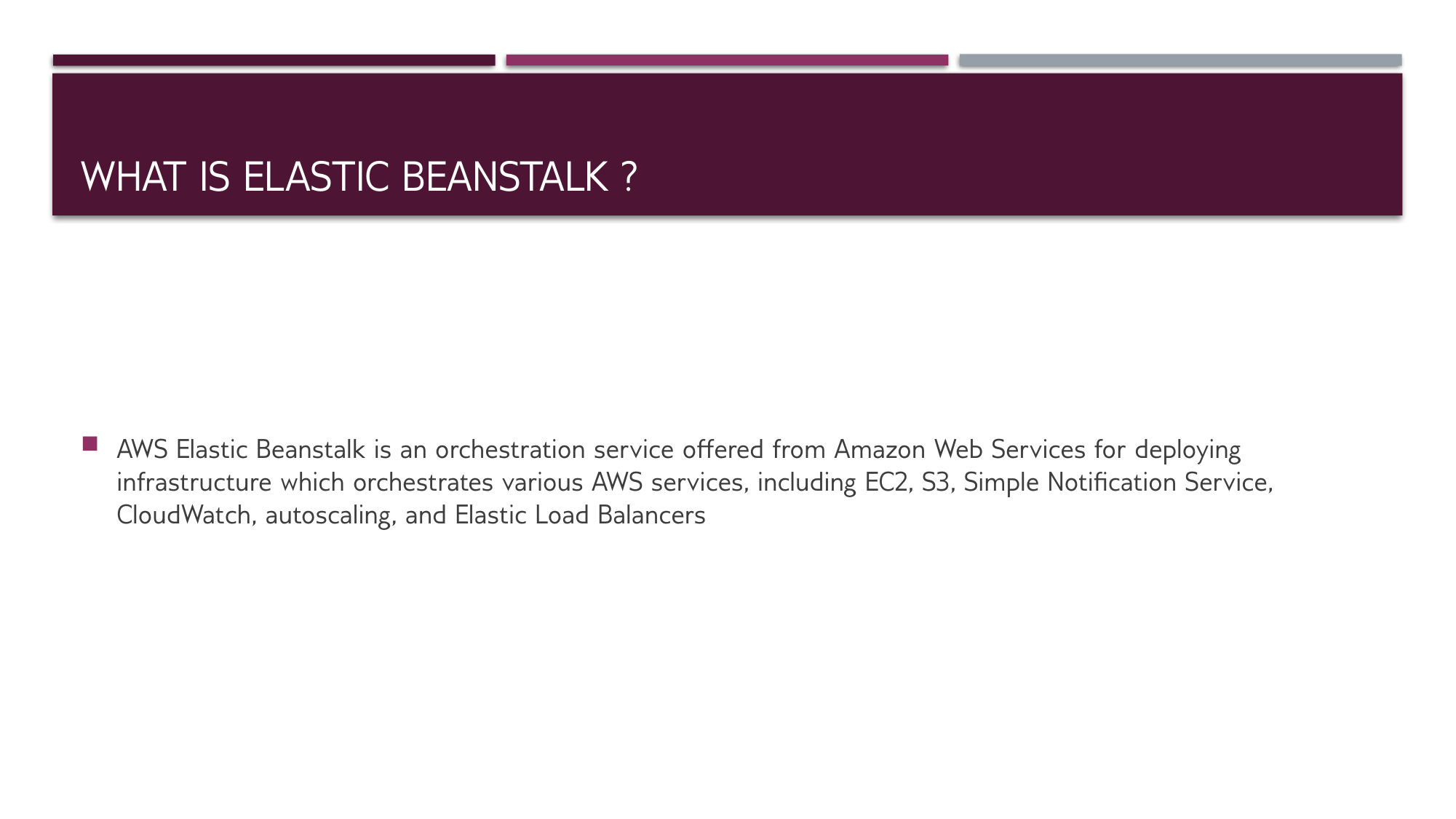

# What is Elastic Beanstalk ?
AWS Elastic Beanstalk is an orchestration service offered from Amazon Web Services for deploying infrastructure which orchestrates various AWS services, including EC2, S3, Simple Notification Service, CloudWatch, autoscaling, and Elastic Load Balancers